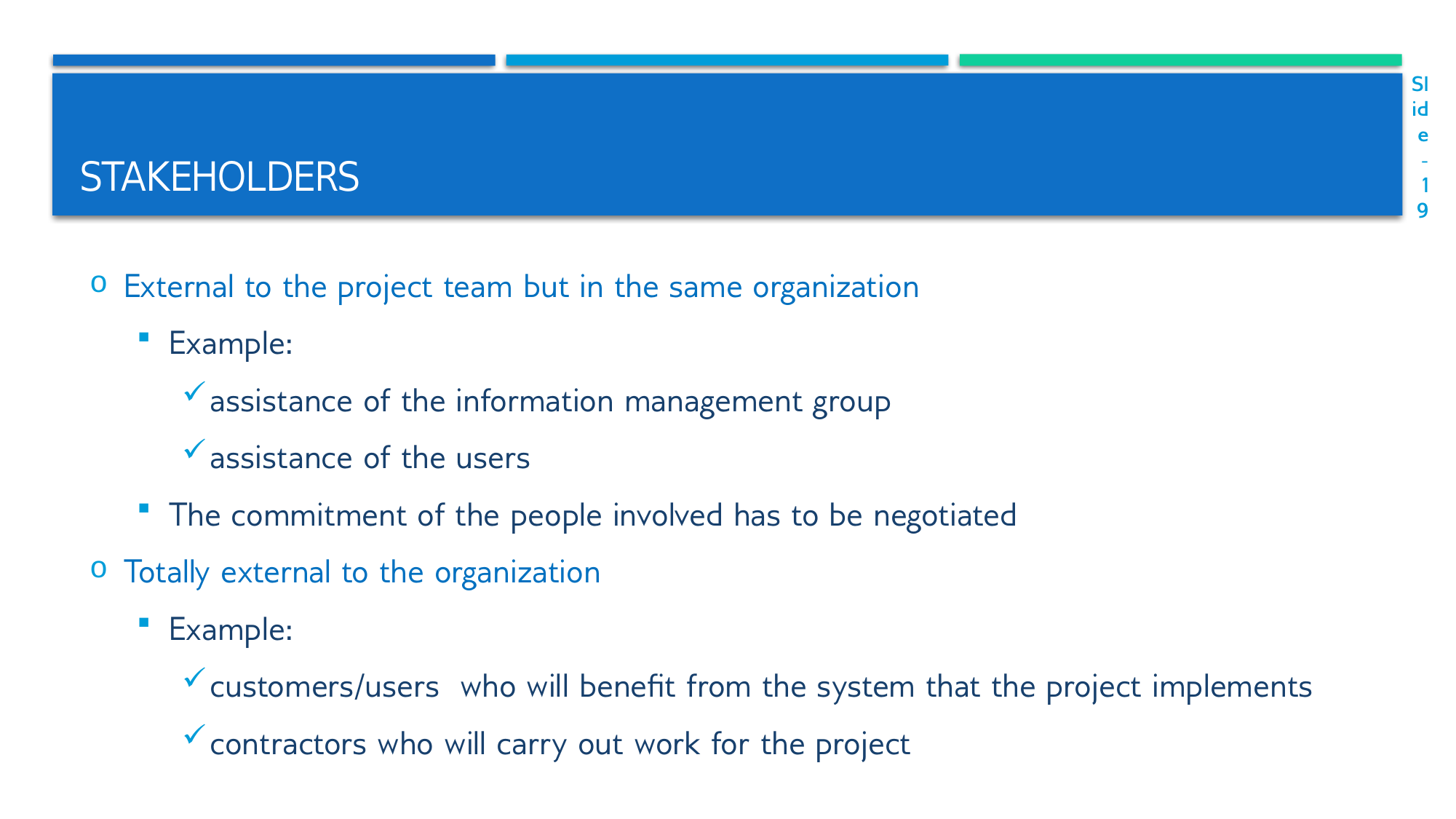

Slide - 19
# stakeholders
External to the project team but in the same organization
Example:
assistance of the information management group
assistance of the users
The commitment of the people involved has to be negotiated
Totally external to the organization
Example:
customers/users  who will benefit from the system that the project implements
contractors who will carry out work for the project